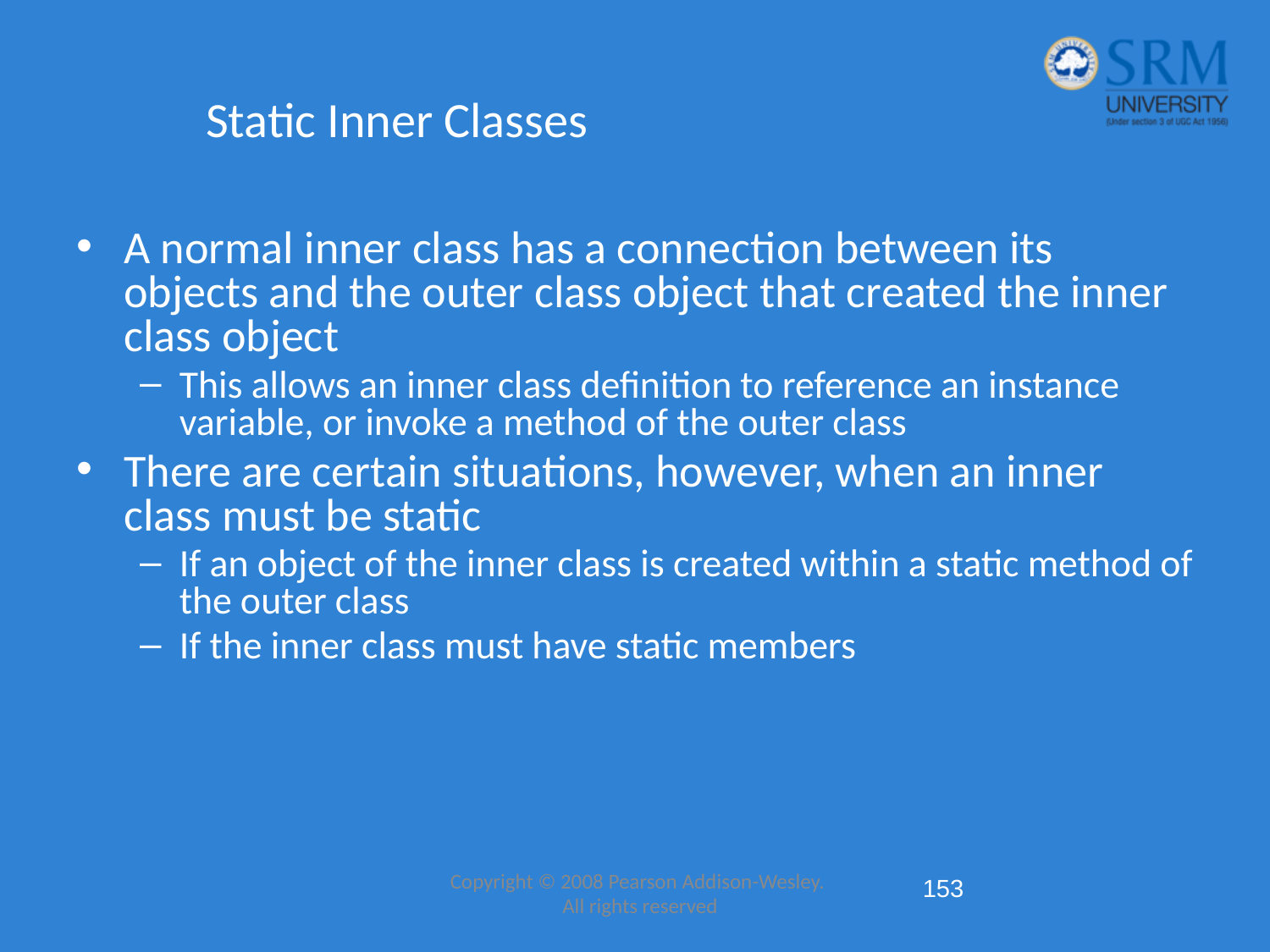

Static Inner Classes
A normal inner class has a connection between its objects and the outer class object that created the inner class object
This allows an inner class definition to reference an instance variable, or invoke a method of the outer class
There are certain situations, however, when an inner class must be static
If an object of the inner class is created within a static method of the outer class
If the inner class must have static members
153
Copyright © 2008 Pearson Addison-Wesley.
All rights reserved
Aug 7, 2007